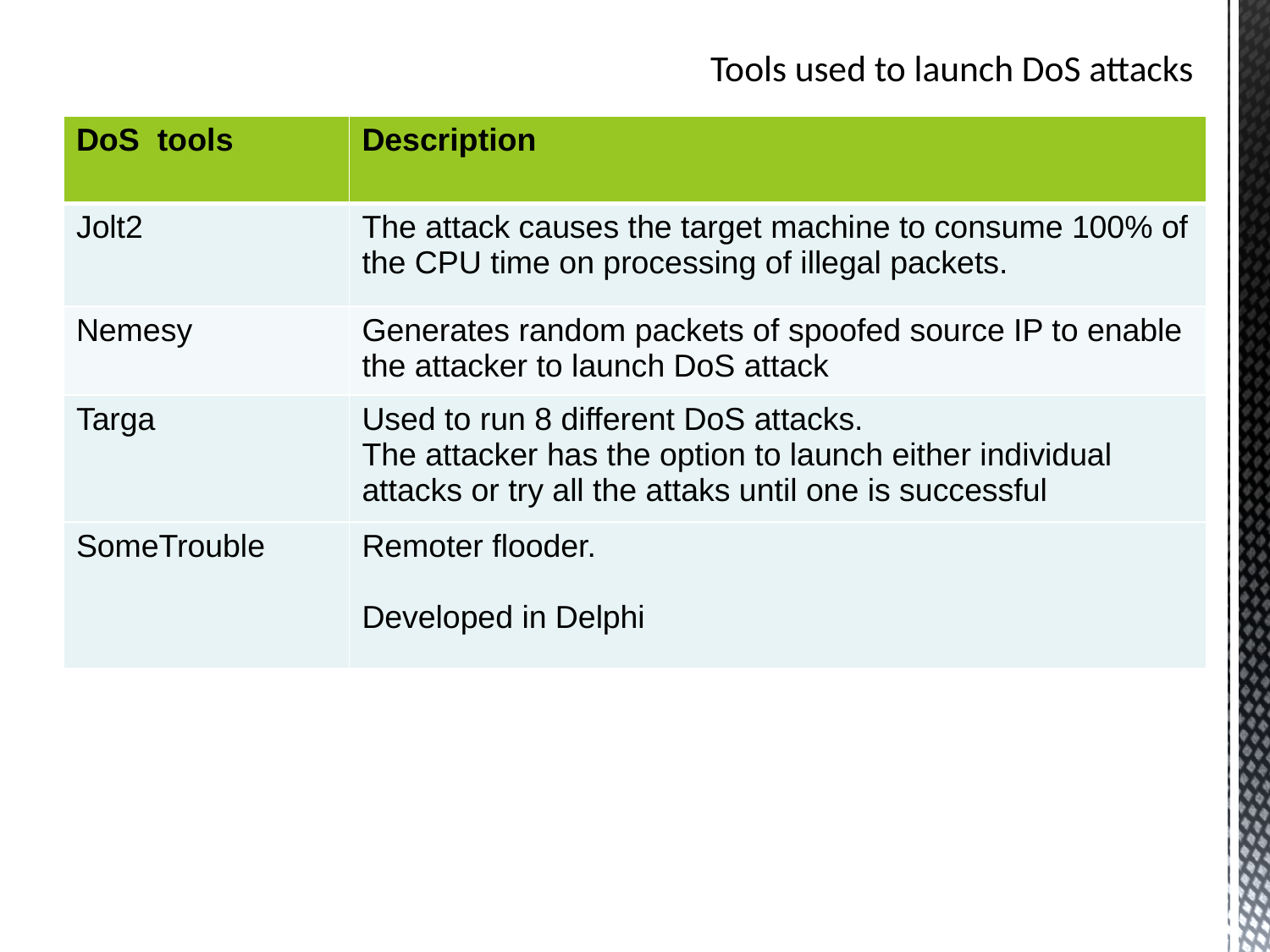

# Tools used to launch DoS attacks
| DoS tools | Description |
| --- | --- |
| Jolt2 | The attack causes the target machine to consume 100% of the CPU time on processing of illegal packets. |
| Nemesy | Generates random packets of spoofed source IP to enable the attacker to launch DoS attack |
| Targa | Used to run 8 different DoS attacks. The attacker has the option to launch either individual attacks or try all the attaks until one is successful |
| SomeTrouble | Remoter flooder. Developed in Delphi |